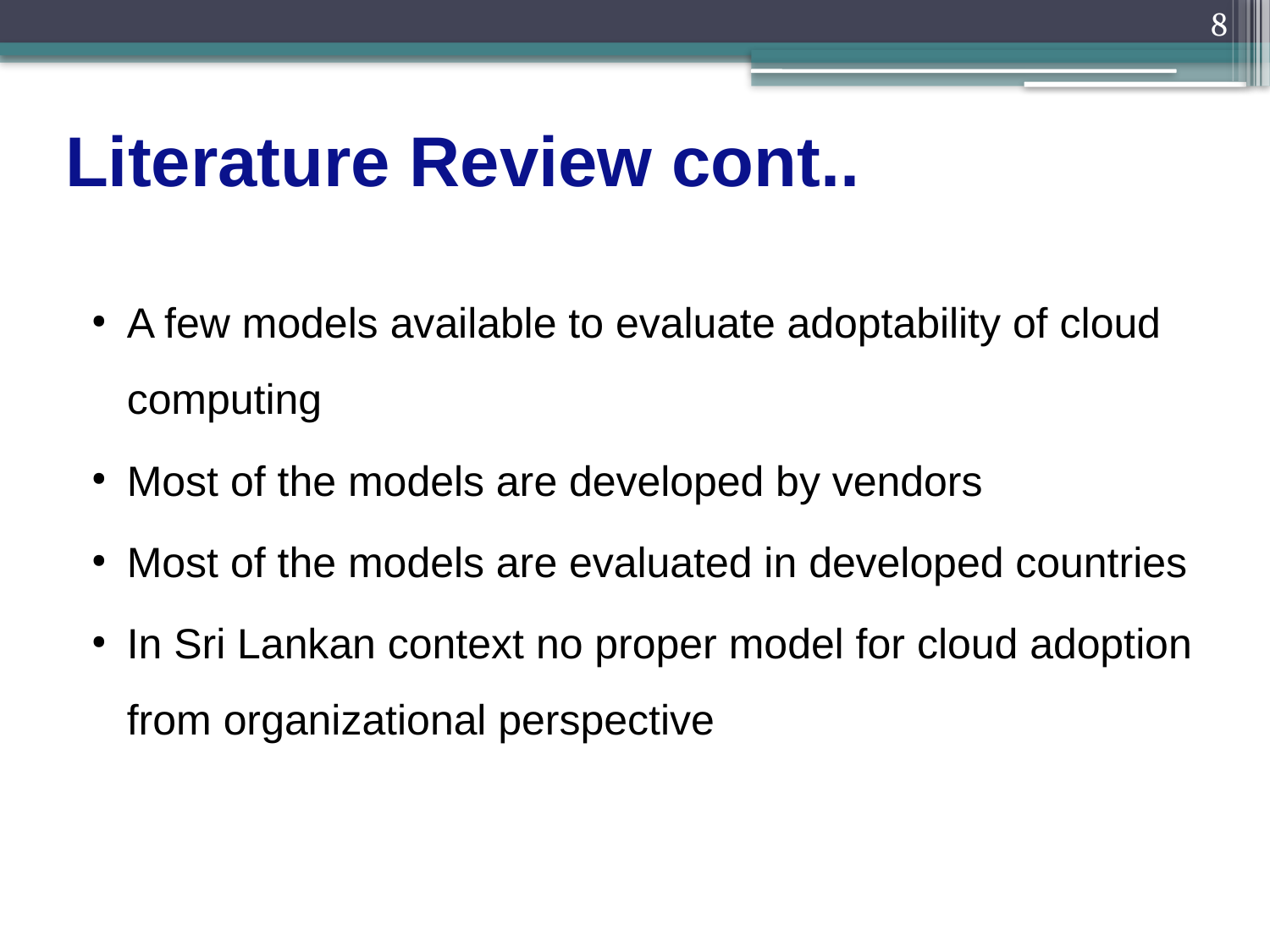

8
# Literature Review cont..
A few models available to evaluate adoptability of cloud computing
Most of the models are developed by vendors
Most of the models are evaluated in developed countries
In Sri Lankan context no proper model for cloud adoption from organizational perspective